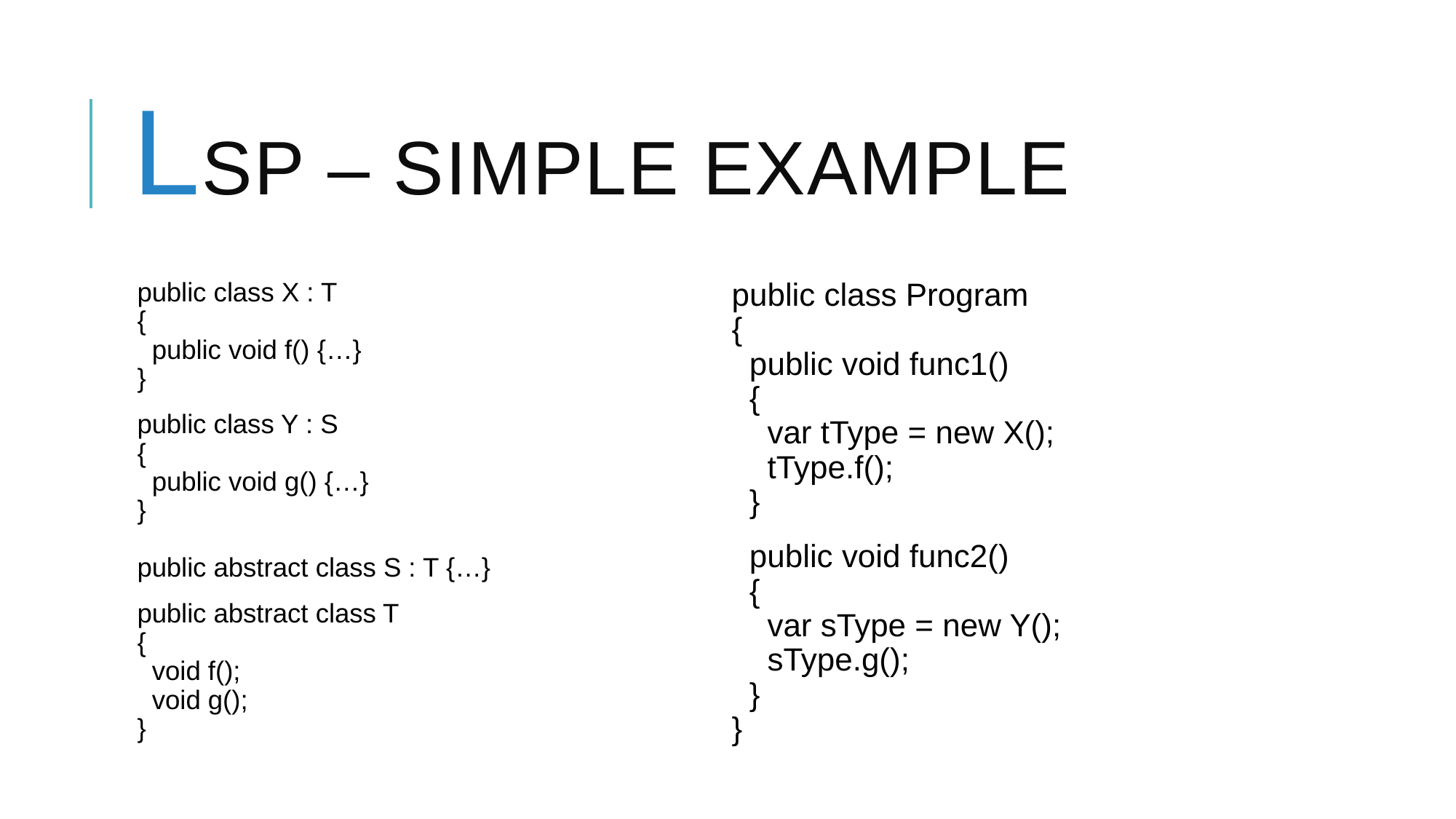

# LSp – Simple example
public class X : T
{
  public void f() {…}
}
public class Y : S
{
  public void g() {…}
}
public abstract class S : T {…}
public abstract class T
{
  void f();
  void g();
}
public class Program
{
  public void func1()
  {
    var tType = new X();
    tType.f();
  }
  public void func2()
  {
    var sType = new Y();
    sType.g();
  }
}